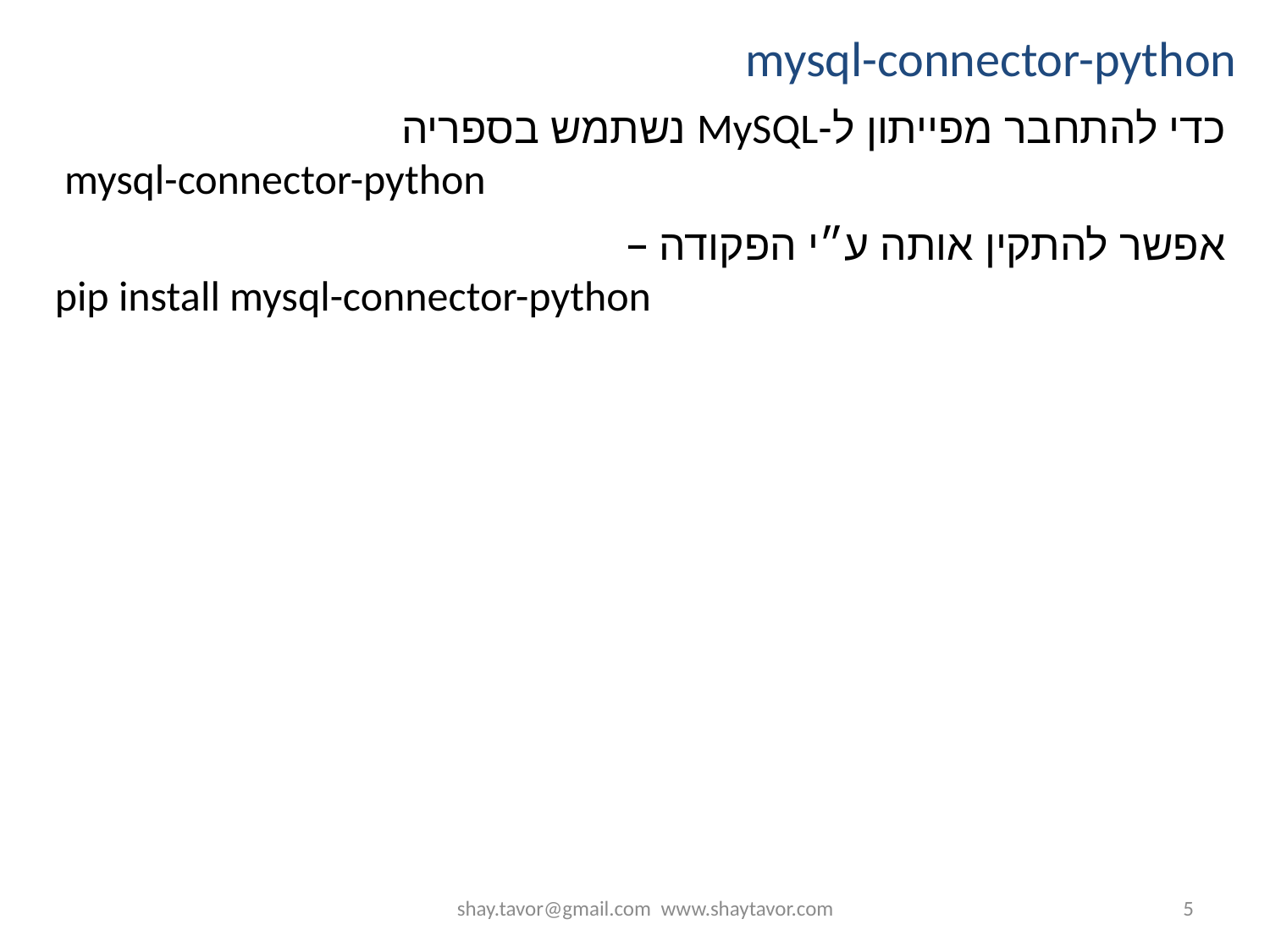

mysql-connector-python
כדי להתחבר מפייתון ל-MySQL נשתמש בספריה
 mysql-connector-python
אפשר להתקין אותה ע״י הפקודה –
pip install mysql-connector-python
shay.tavor@gmail.com  www.shaytavor.com
5